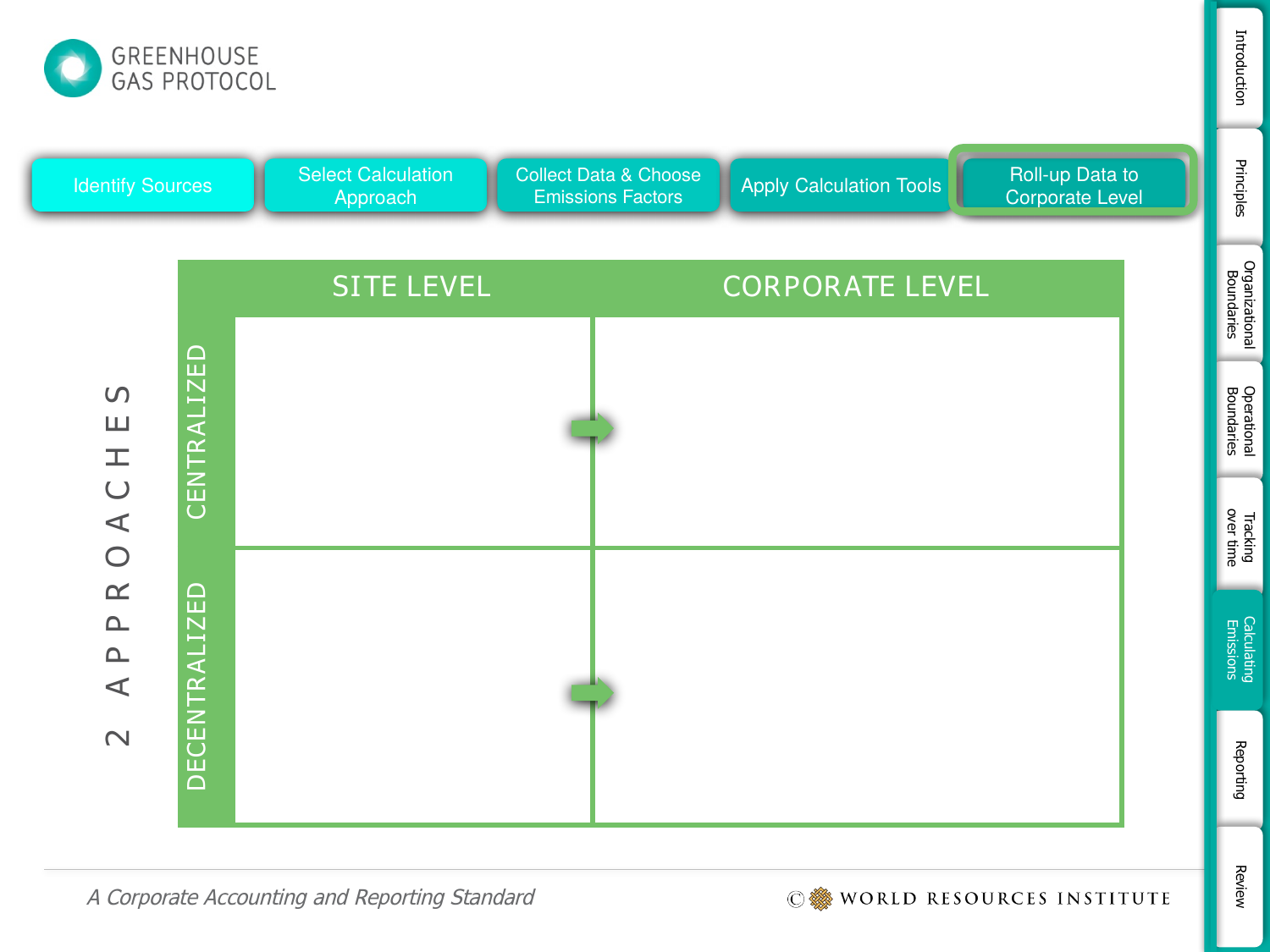

Identify Sources
Select Calculation Approach
Collect Data & Choose Emissions Factors
Apply Calculation Tools
Roll-up Data to Corporate Level

|  | SITE LEVEL | CORPORATE LEVEL |
| --- | --- | --- |
| CENTRALIZED | Each unit reports activity data | Emission factors and GWPs factored in, then all emissions added together at corporate level |
| DECENTRALIZED | Each unit reports emissions | Emissions added together at corporate level |

2 APPROACHES